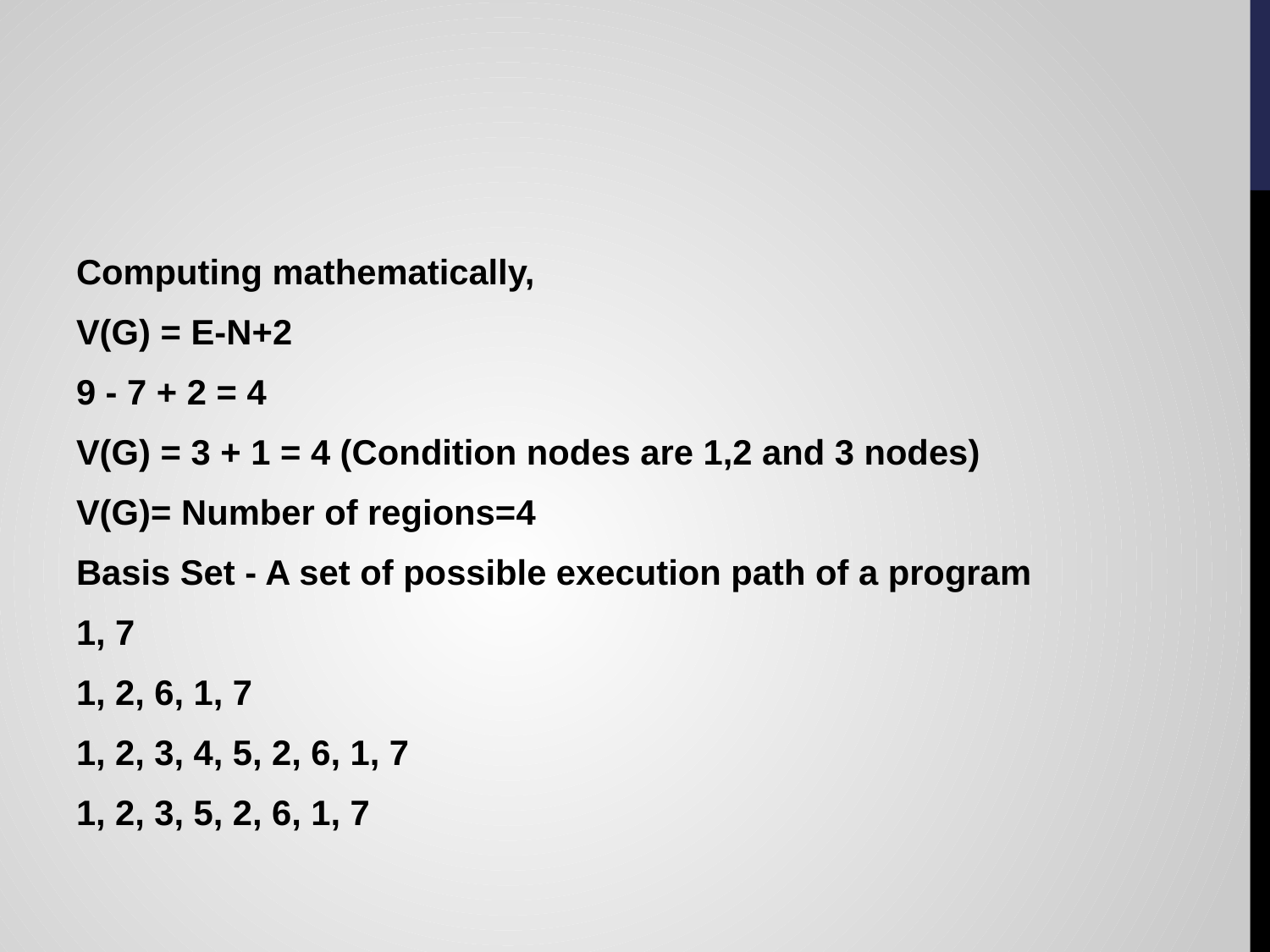

#
Computing mathematically,
V(G) = E-N+2
9 - 7 + 2 = 4
V(G) = 3 + 1 = 4 (Condition nodes are 1,2 and 3 nodes)
V(G)= Number of regions=4
Basis Set - A set of possible execution path of a program
1, 7
1, 2, 6, 1, 7
1, 2, 3, 4, 5, 2, 6, 1, 7
1, 2, 3, 5, 2, 6, 1, 7